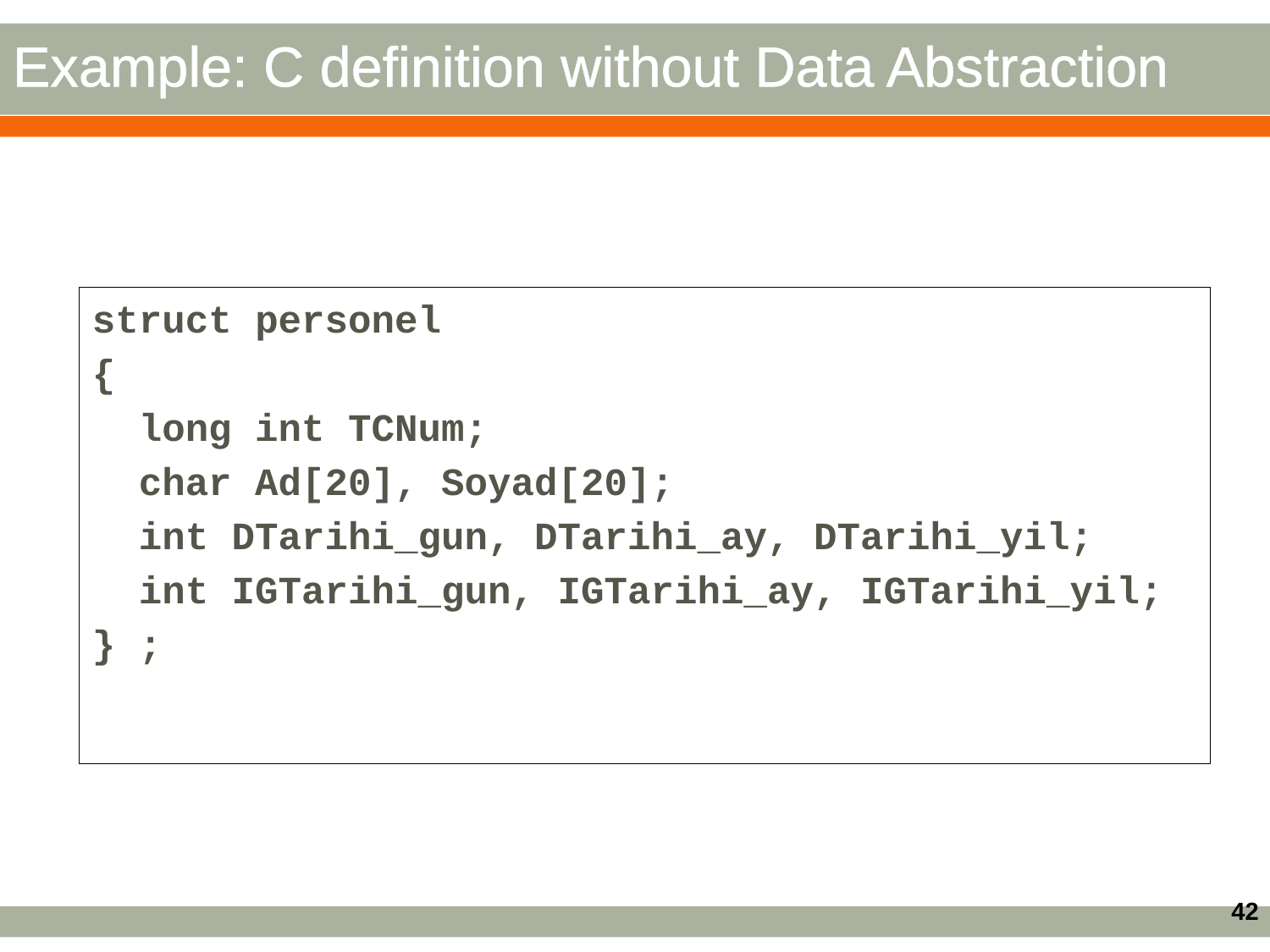

# Example: C definition without Data Abstraction
struct personel
{
  long int TCNum;
  char Ad[20], Soyad[20];
  int DTarihi_gun, DTarihi_ay, DTarihi_yil;
  int IGTarihi_gun, IGTarihi_ay, IGTarihi_yil;
} ;
42